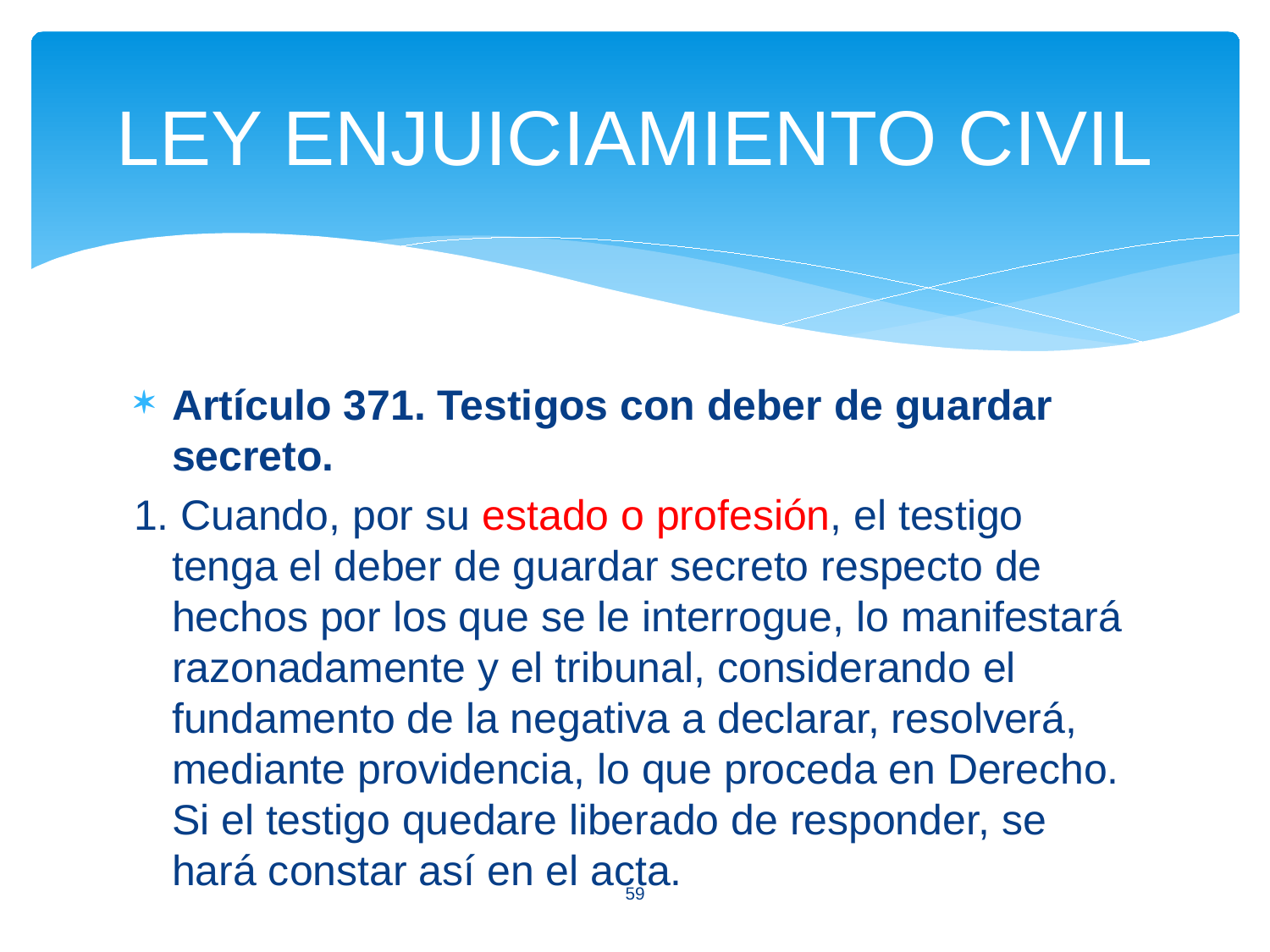

# LEY ENJUICIAMIENTO CIVIL
Artículo 371. Testigos con deber de guardar secreto.
1. Cuando, por su estado o profesión, el testigo tenga el deber de guardar secreto respecto de hechos por los que se le interrogue, lo manifestará razonadamente y el tribunal, considerando el fundamento de la negativa a declarar, resolverá, mediante providencia, lo que proceda en Derecho. Si el testigo quedare liberado de responder, se hará constar así en el acta.

59